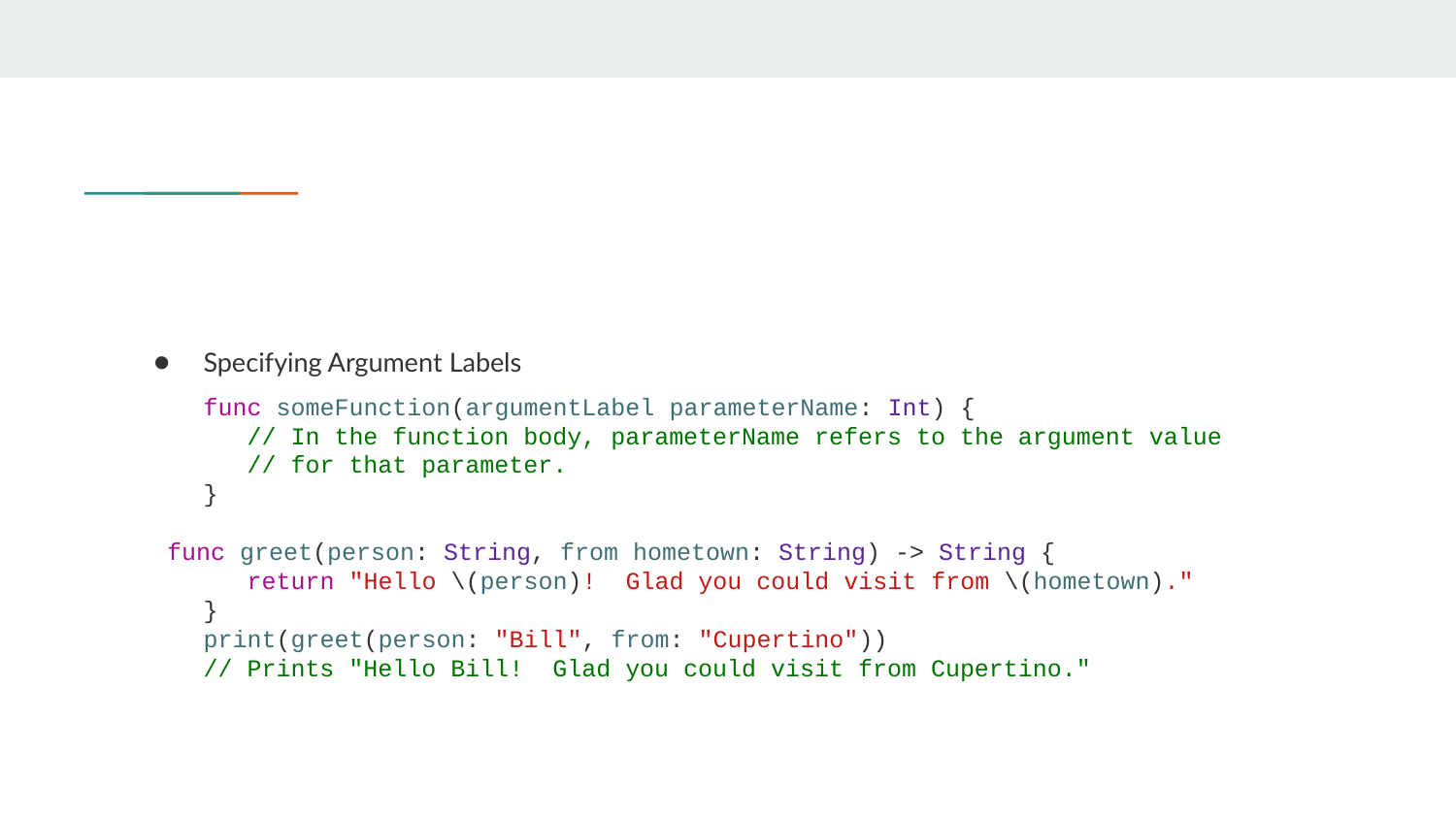

#
Specifying Argument Labels
func someFunction(argumentLabel parameterName: Int) {
   // In the function body, parameterName refers to the argument value
   // for that parameter.
}

func greet(person: String, from hometown: String) -> String {
   return "Hello \(person)!  Glad you could visit from \(hometown)."
}
print(greet(person: "Bill", from: "Cupertino"))
// Prints "Hello Bill!  Glad you could visit from Cupertino."